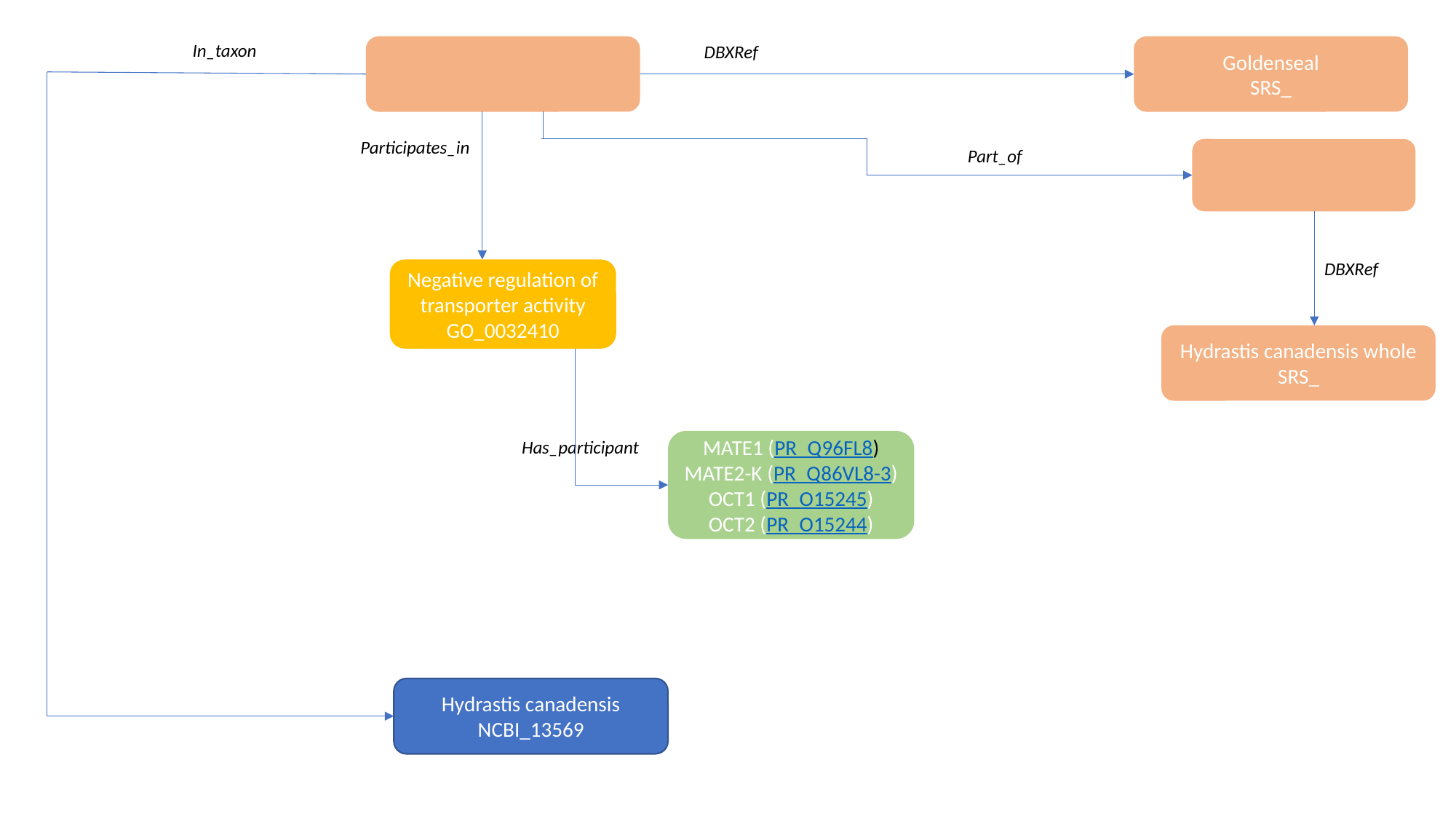

In_taxon
DBXRef

Goldenseal
SRS_
Participates_in

Part_of
DBXRef
Negative regulation of transporter activity
GO_0032410
Hydrastis canadensis whole
SRS_
Has_participant
MATE1 (PR_Q96FL8)
MATE2-K (PR_Q86VL8-3)
OCT1 (PR_O15245)
OCT2 (PR_O15244)
Hydrastis canadensis
NCBI_13569